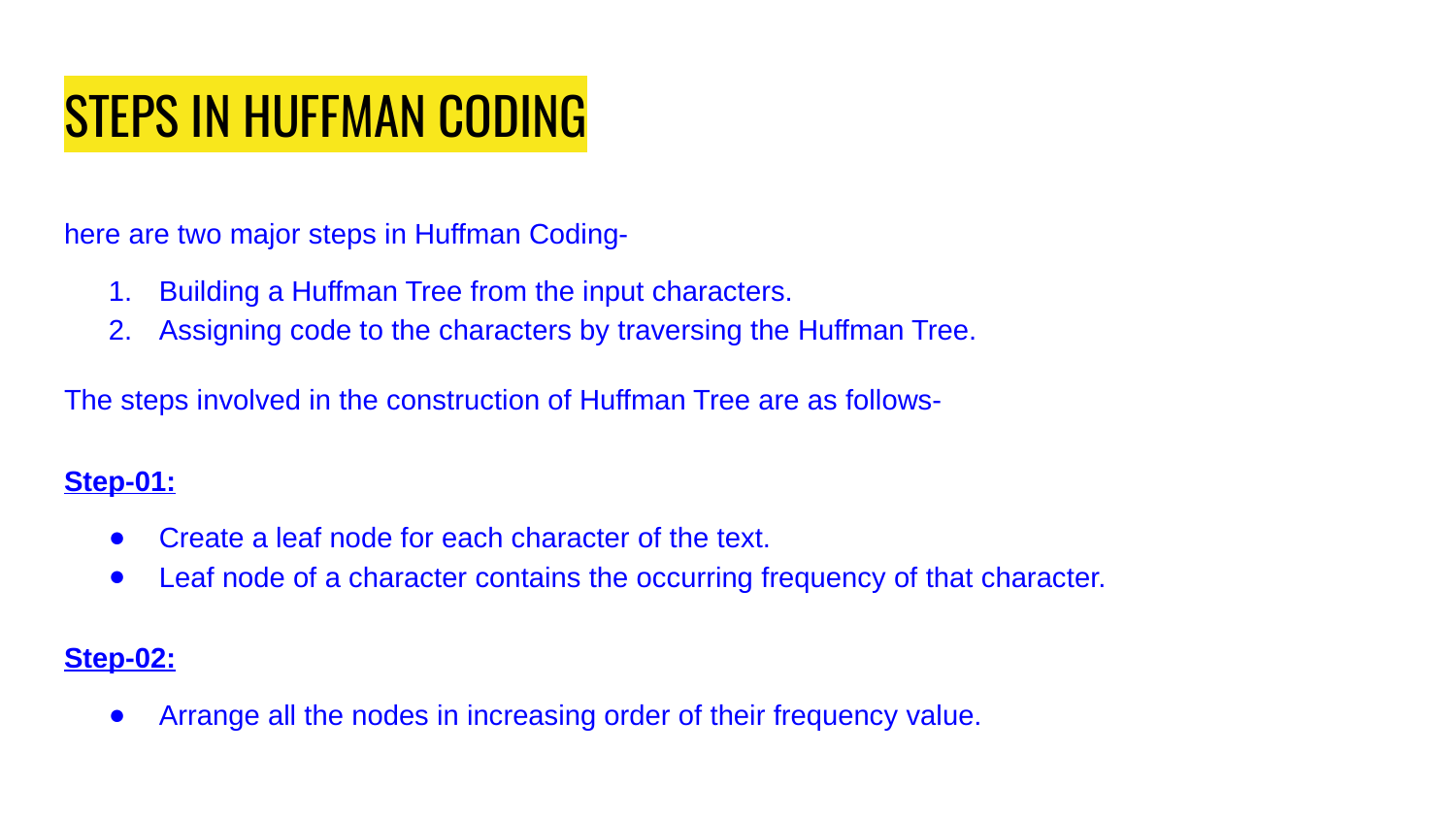

# STEPS IN HUFFMAN CODING
here are two major steps in Huffman Coding-
Building a Huffman Tree from the input characters.
Assigning code to the characters by traversing the Huffman Tree.
The steps involved in the construction of Huffman Tree are as follows-
Step-01:
Create a leaf node for each character of the text.
Leaf node of a character contains the occurring frequency of that character.
Step-02:
Arrange all the nodes in increasing order of their frequency value.